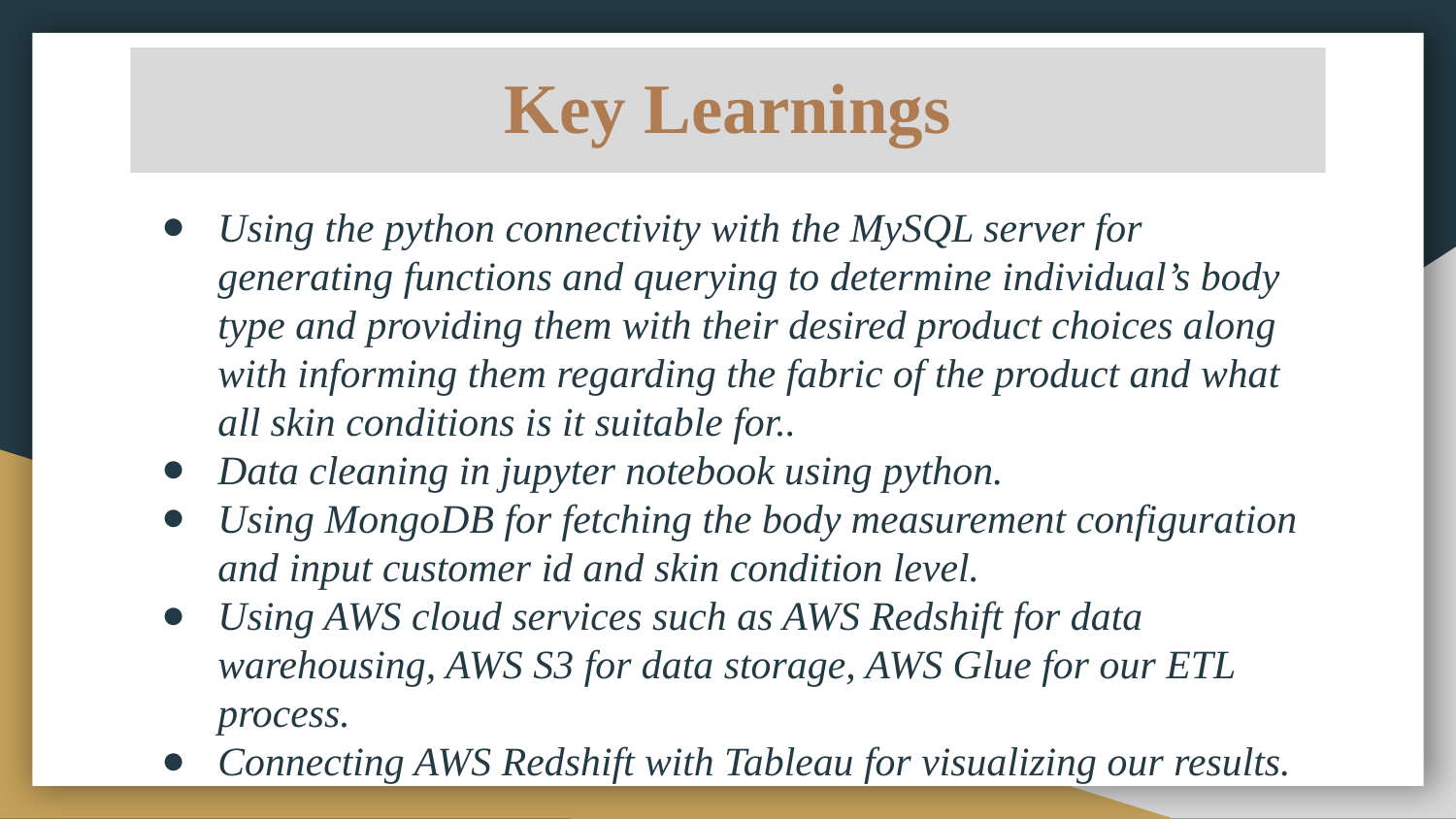

# Key Learnings
Using the python connectivity with the MySQL server for generating functions and querying to determine individual’s body type and providing them with their desired product choices along with informing them regarding the fabric of the product and what all skin conditions is it suitable for..
Data cleaning in jupyter notebook using python.
Using MongoDB for fetching the body measurement configuration and input customer id and skin condition level.
Using AWS cloud services such as AWS Redshift for data warehousing, AWS S3 for data storage, AWS Glue for our ETL process.
Connecting AWS Redshift with Tableau for visualizing our results.